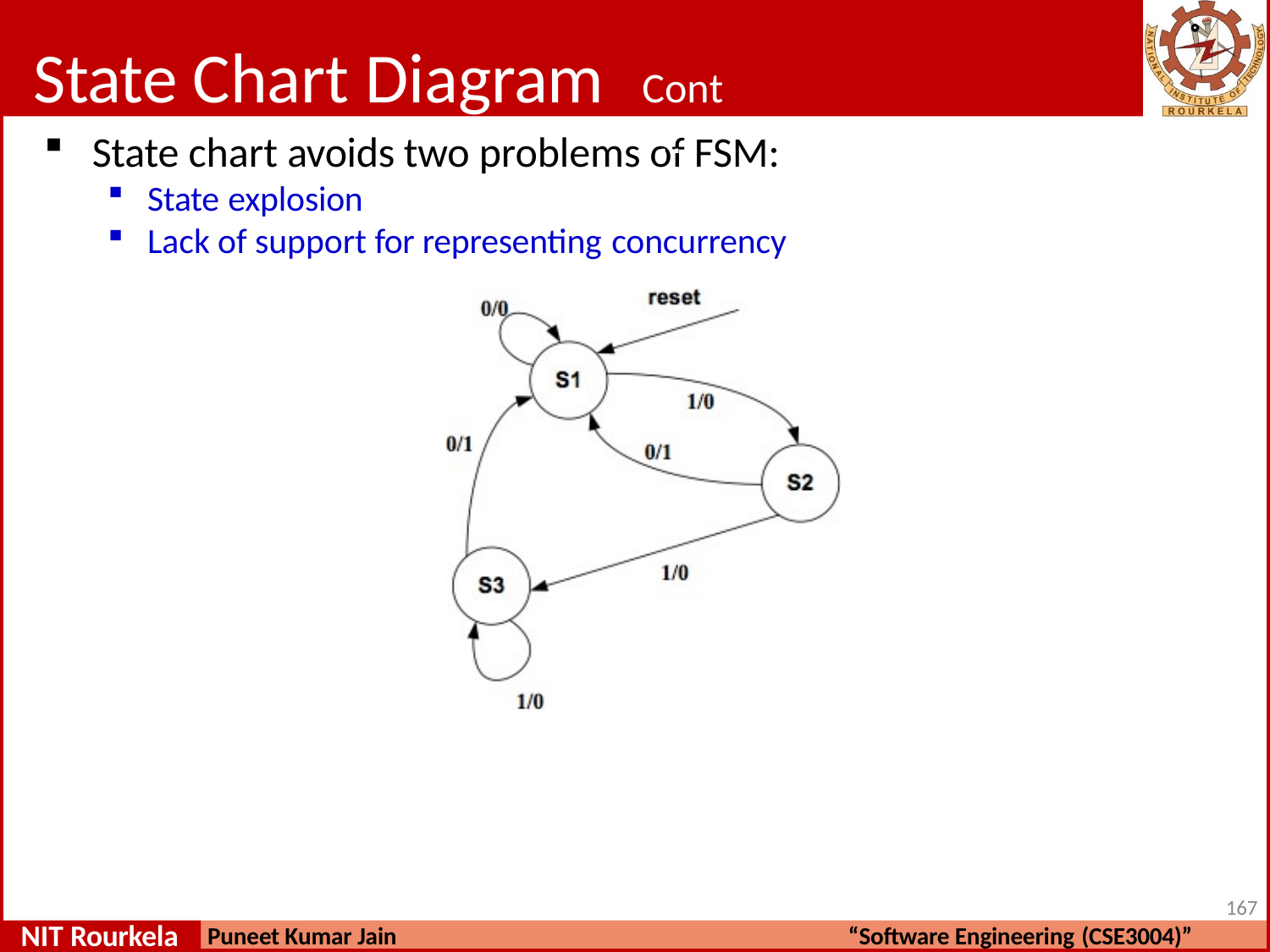

# State Chart Diagram
Cont…
State chart avoids two problems of FSM:
State explosion
Lack of support for representing concurrency

167
NIT Rourkela
Puneet Kumar Jain
“Software Engineering (CSE3004)”